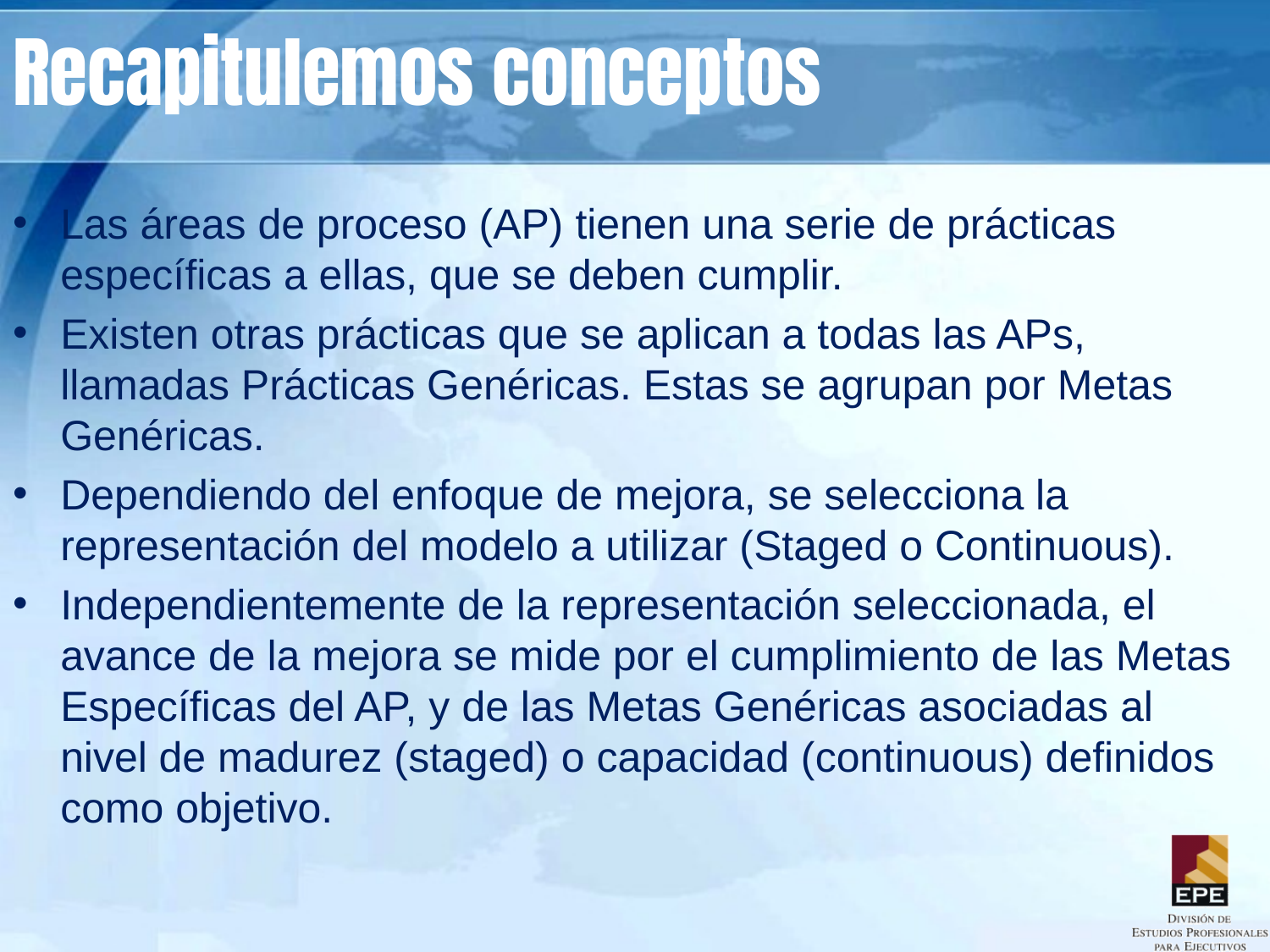

# Recapitulemos conceptos
Las áreas de proceso (AP) tienen una serie de prácticas específicas a ellas, que se deben cumplir.
Existen otras prácticas que se aplican a todas las APs, llamadas Prácticas Genéricas. Estas se agrupan por Metas Genéricas.
Dependiendo del enfoque de mejora, se selecciona la representación del modelo a utilizar (Staged o Continuous).
Independientemente de la representación seleccionada, el avance de la mejora se mide por el cumplimiento de las Metas Específicas del AP, y de las Metas Genéricas asociadas al nivel de madurez (staged) o capacidad (continuous) definidos como objetivo.